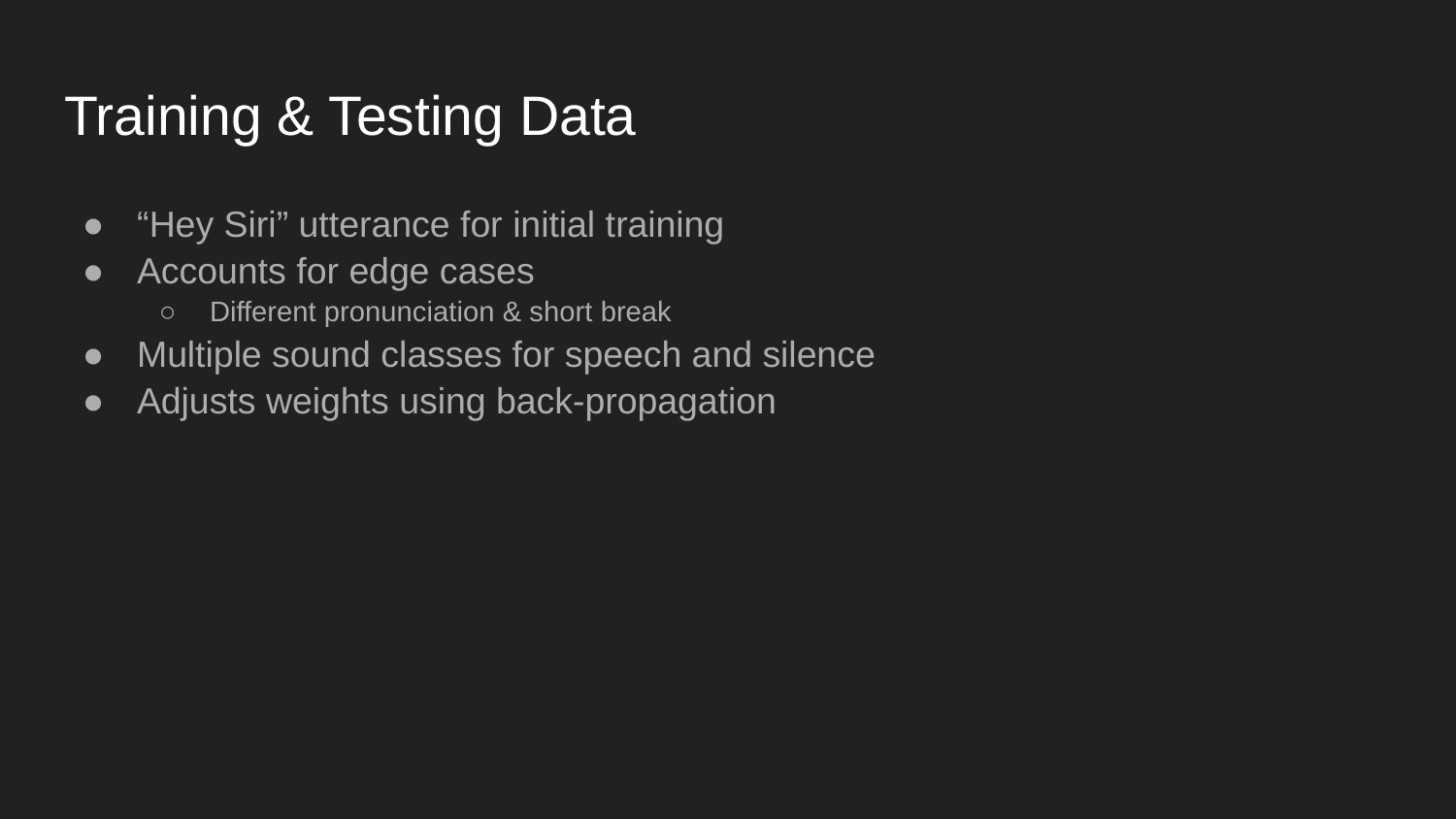

# Training & Testing Data
“Hey Siri” utterance for initial training
Accounts for edge cases
Different pronunciation & short break
Multiple sound classes for speech and silence
Adjusts weights using back-propagation